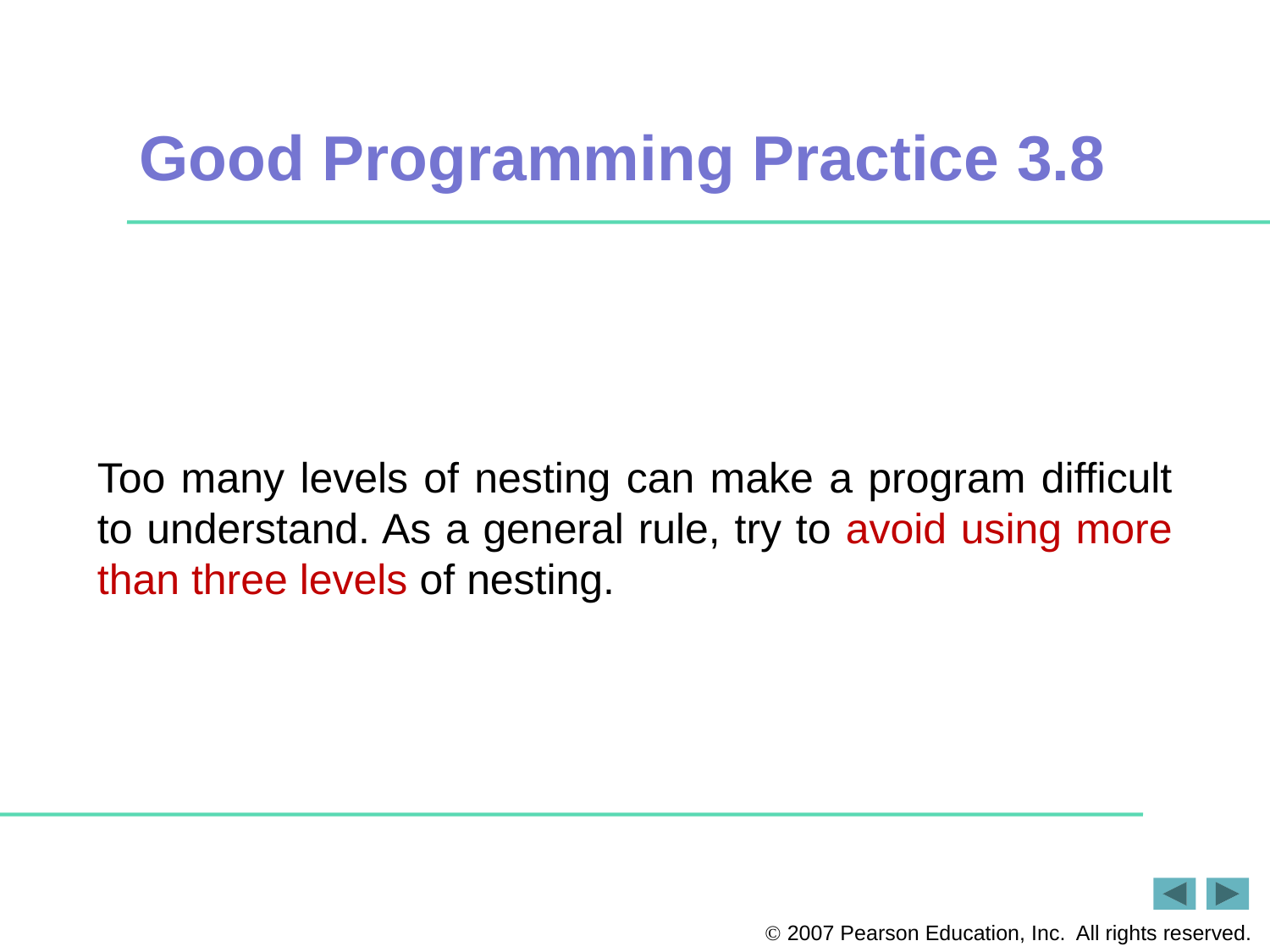

# Good Programming Practice 3.8
Too many levels of nesting can make a program difficult to understand. As a general rule, try to avoid using more than three levels of nesting.